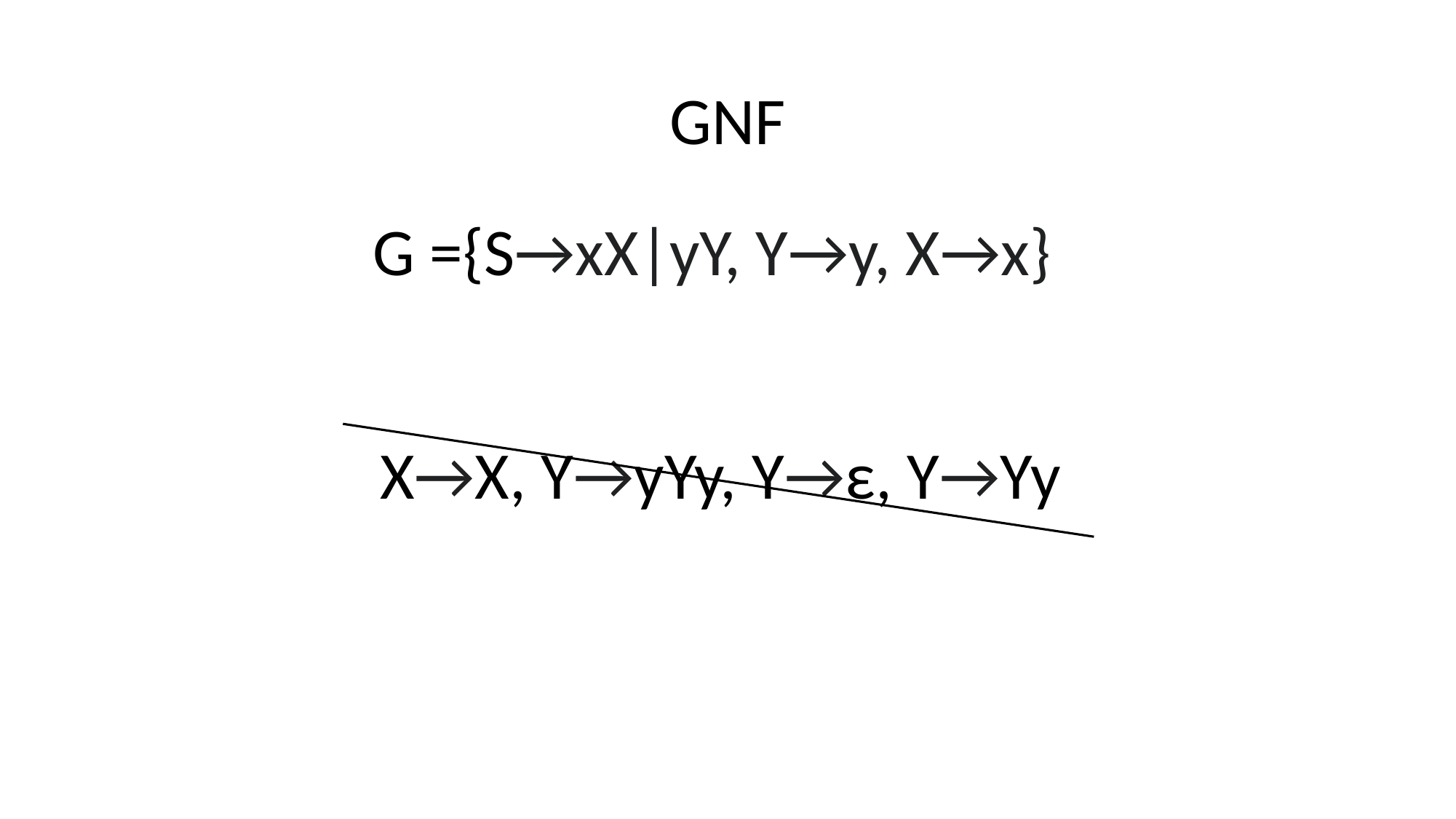

# GNF
G ={S→xX|yY, Y→y, X→x}
X→X, Y→yYy, Y→ε, Y→Yy